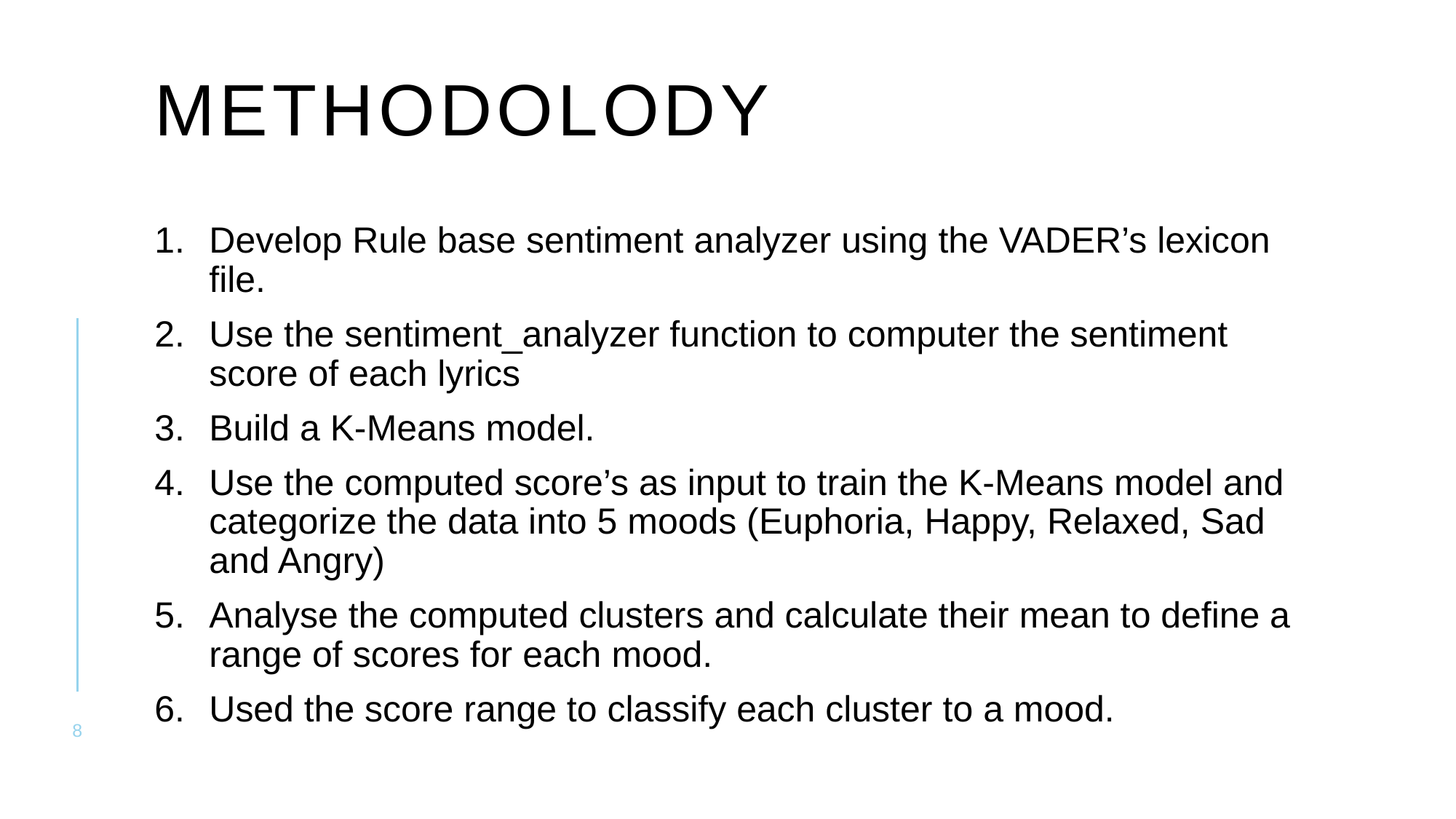

# METHODOLODY
Develop Rule base sentiment analyzer using the VADER’s lexicon file.
Use the sentiment_analyzer function to computer the sentiment score of each lyrics
Build a K-Means model.
Use the computed score’s as input to train the K-Means model and categorize the data into 5 moods (Euphoria, Happy, Relaxed, Sad and Angry)
Analyse the computed clusters and calculate their mean to define a range of scores for each mood.
Used the score range to classify each cluster to a mood.
8